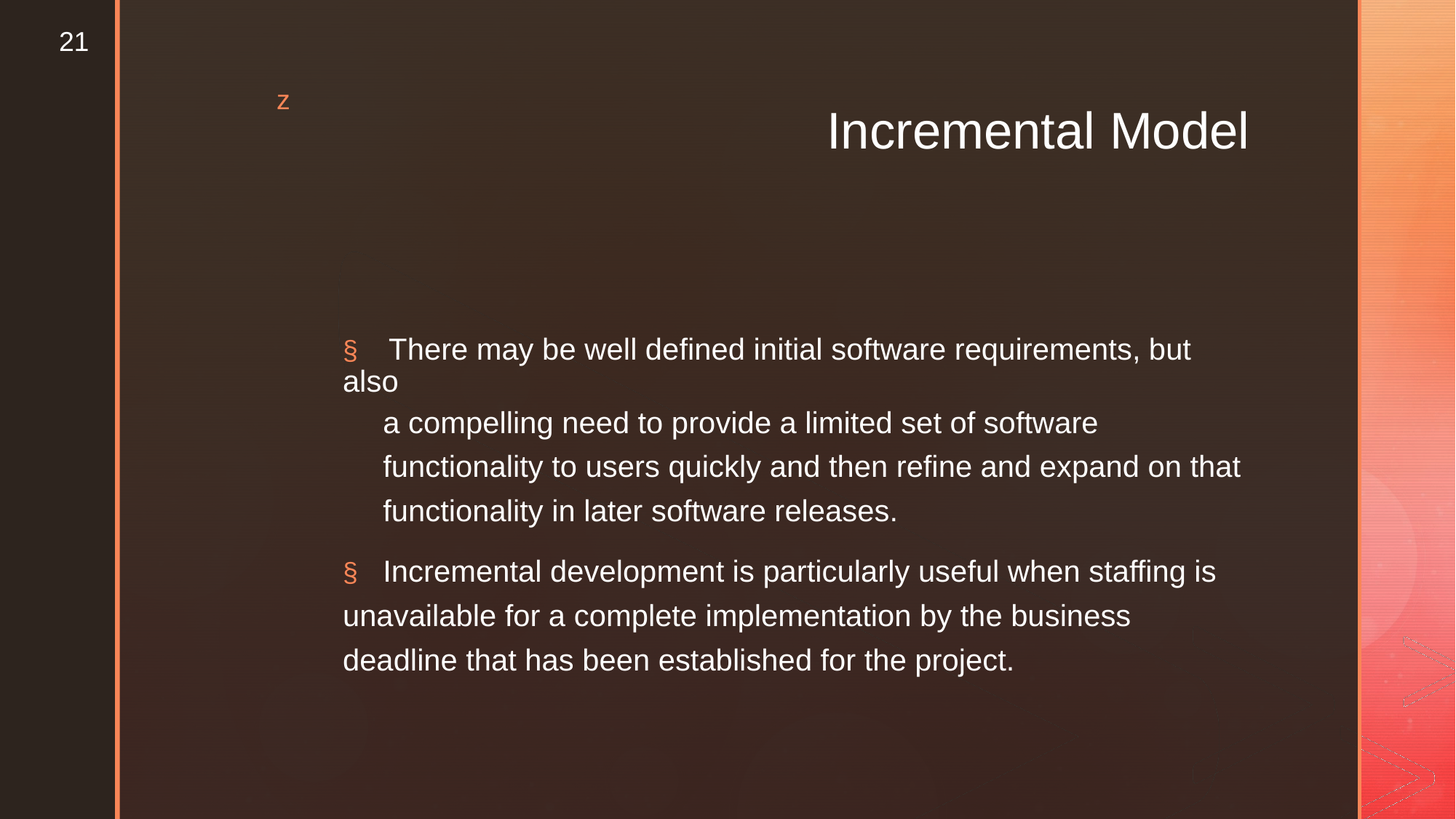

21
z
Incremental Model

§    There may be well defined initial software requirements, but also
a compelling need to provide a limited set of software
functionality to users quickly and then refine and expand on that
functionality in later software releases.
§	Incremental development is particularly useful when staffing is
unavailable for a complete implementation by the business
deadline that has been established for the project.